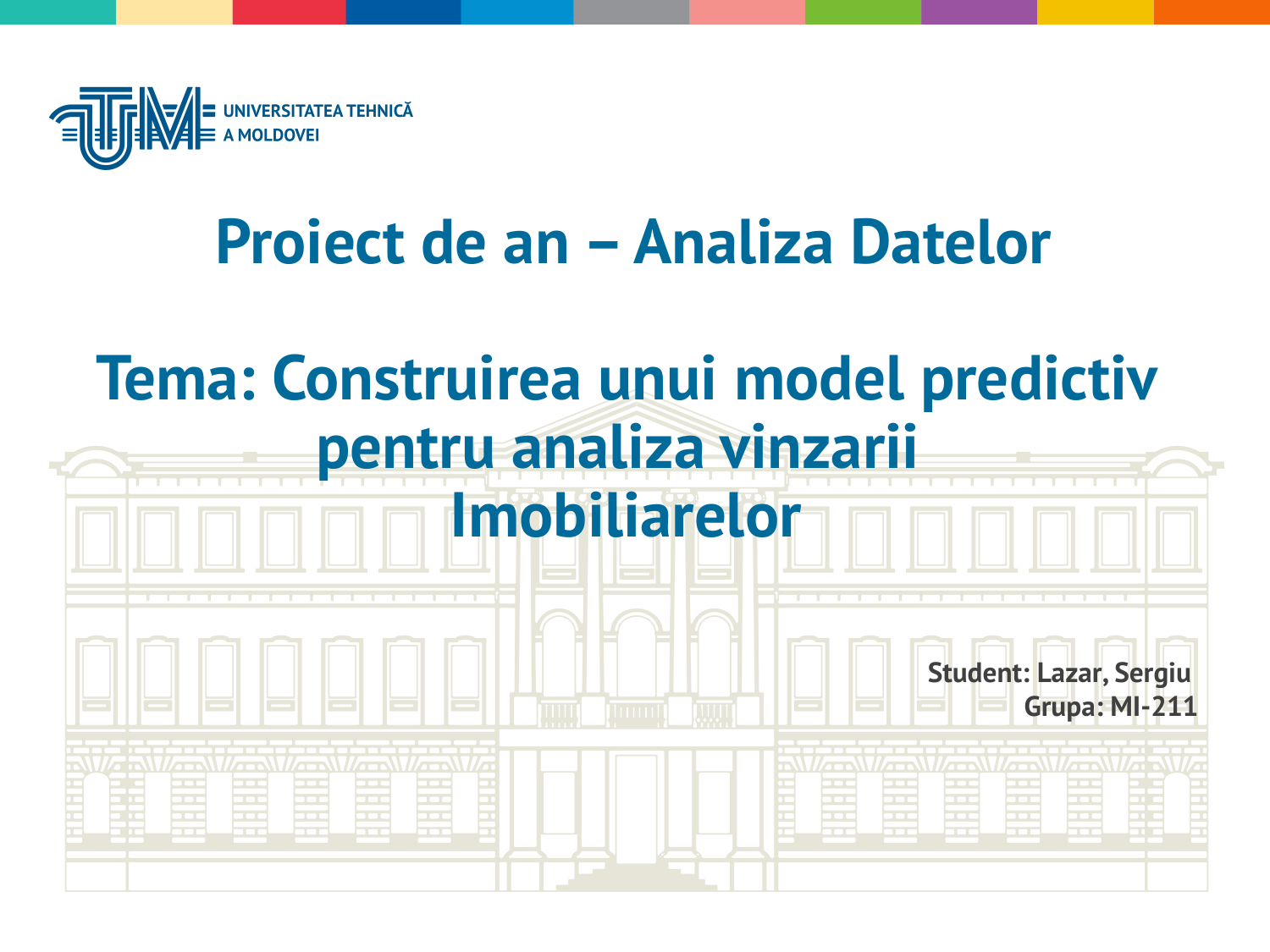

Proiect de an – Analiza Datelor

Tema: Construirea unui model predictiv  pentru analiza vinzarii
Imobiliarelor
Student: Lazar, Sergiu
Grupa: MI-211